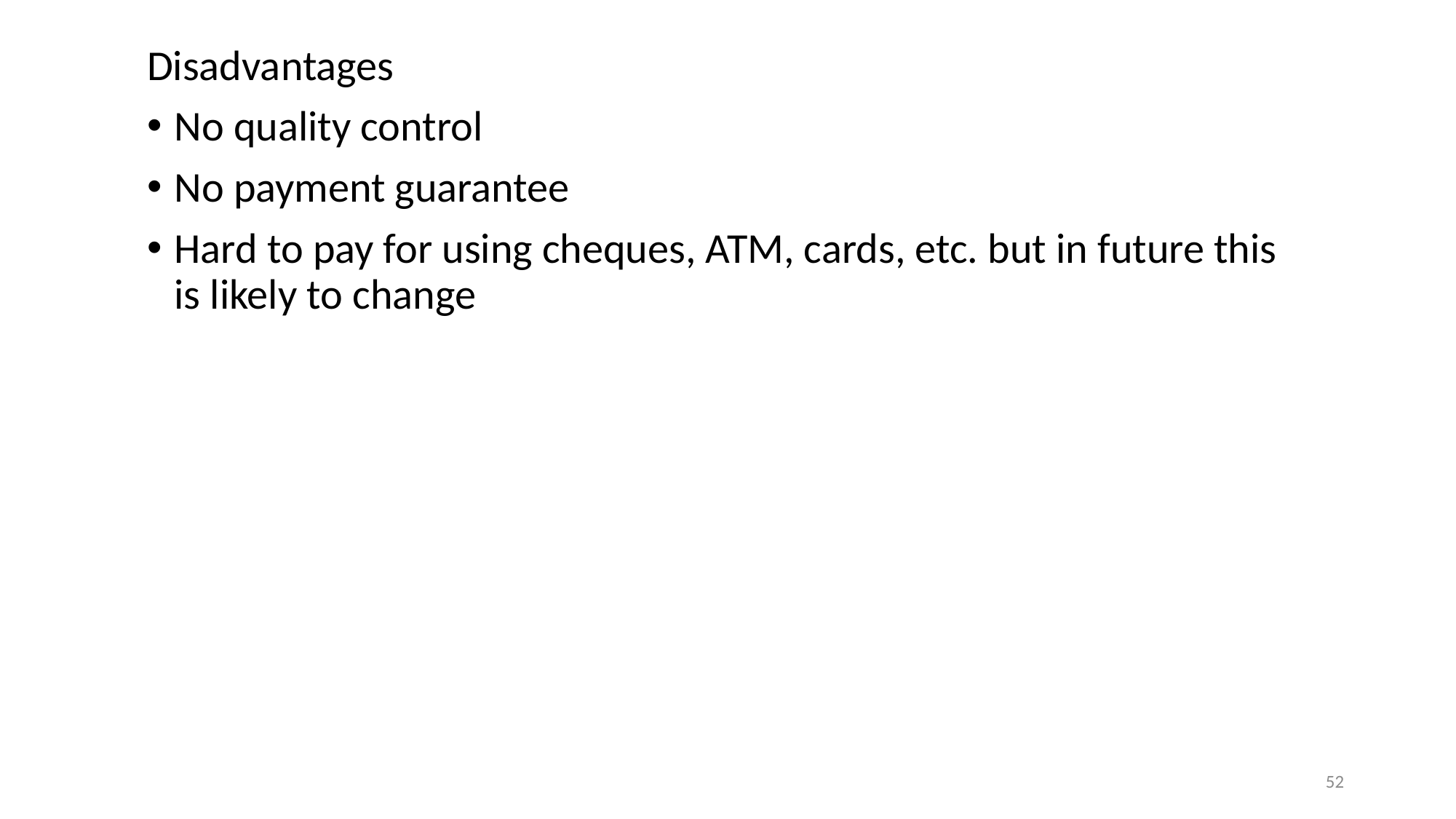

Disadvantages
No quality control
No payment guarantee
Hard to pay for using cheques, ATM, cards, etc. but in future this is likely to change
52